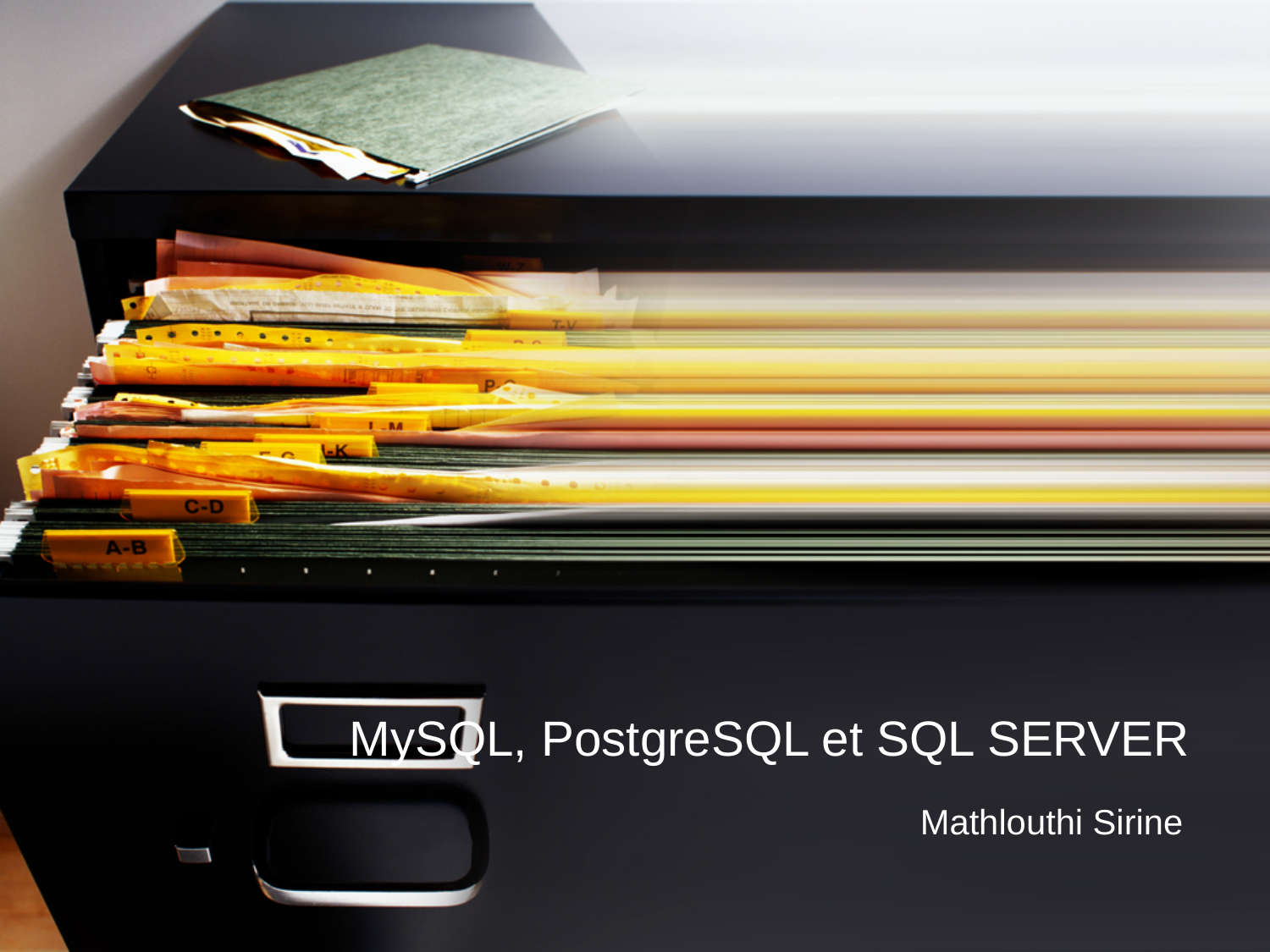

# MySQL, PostgreSQL et SQL SERVER
Mathlouthi Sirine